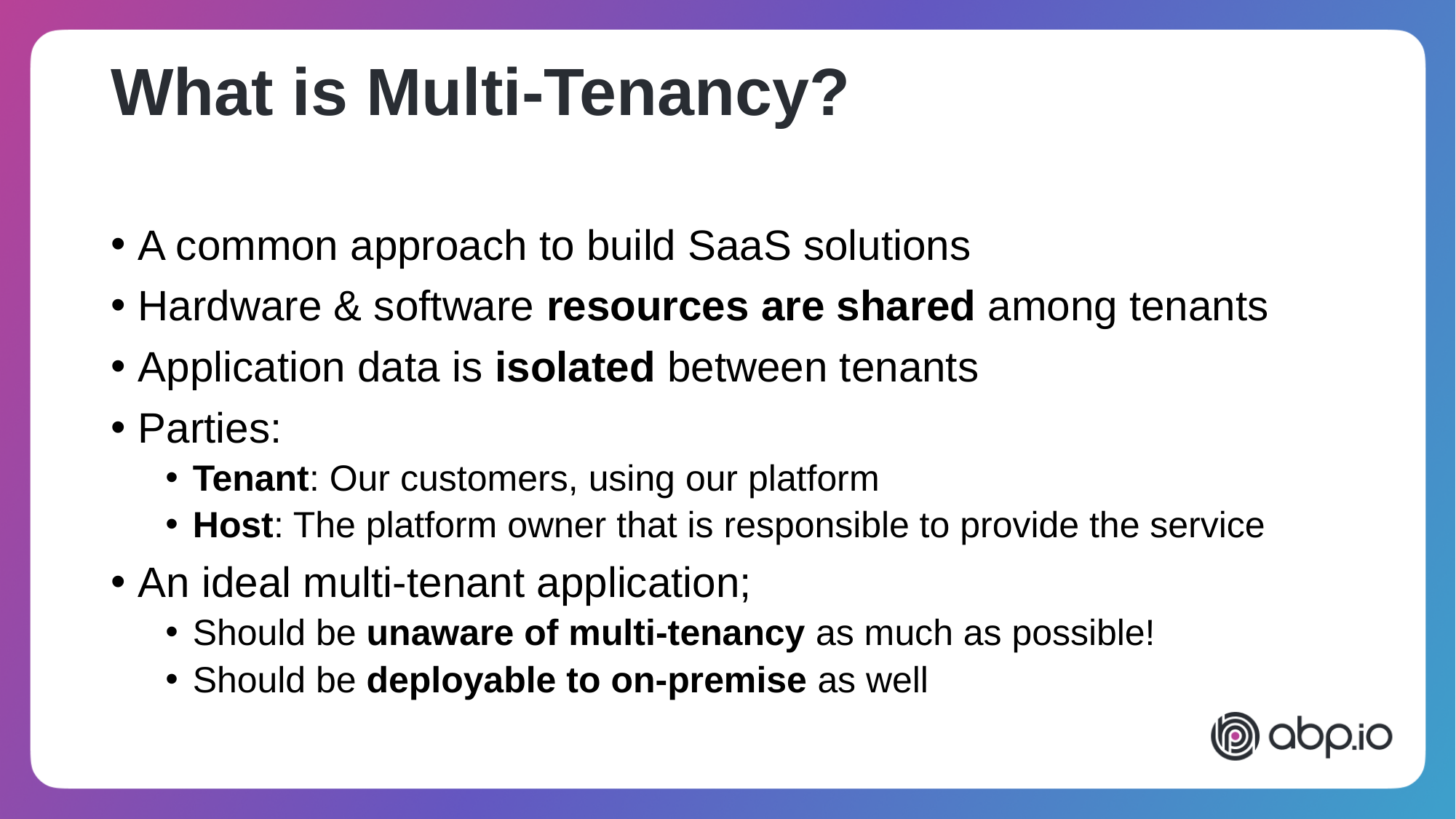

# What is Multi-Tenancy?
A common approach to build SaaS solutions
Hardware & software resources are shared among tenants
Application data is isolated between tenants
Parties:
Tenant: Our customers, using our platform
Host: The platform owner that is responsible to provide the service
An ideal multi-tenant application;
Should be unaware of multi-tenancy as much as possible!
Should be deployable to on-premise as well